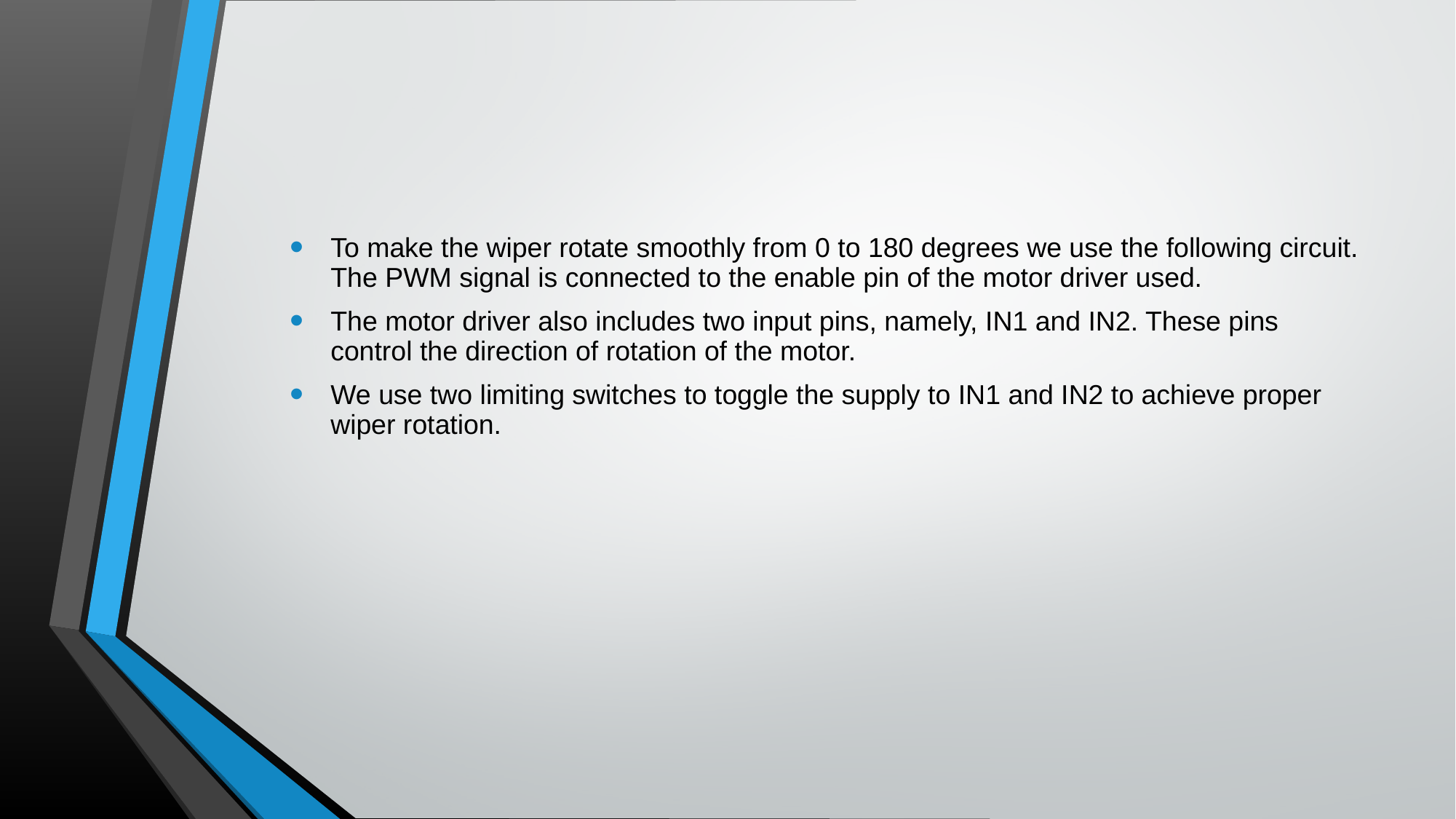

To make the wiper rotate smoothly from 0 to 180 degrees we use the following circuit.
The PWM signal is connected to the enable pin of the motor driver used.
The motor driver also includes two input pins, namely, IN1 and IN2. These pins control the direction of rotation of the motor.
We use two limiting switches to toggle the supply to IN1 and IN2 to achieve proper wiper rotation.